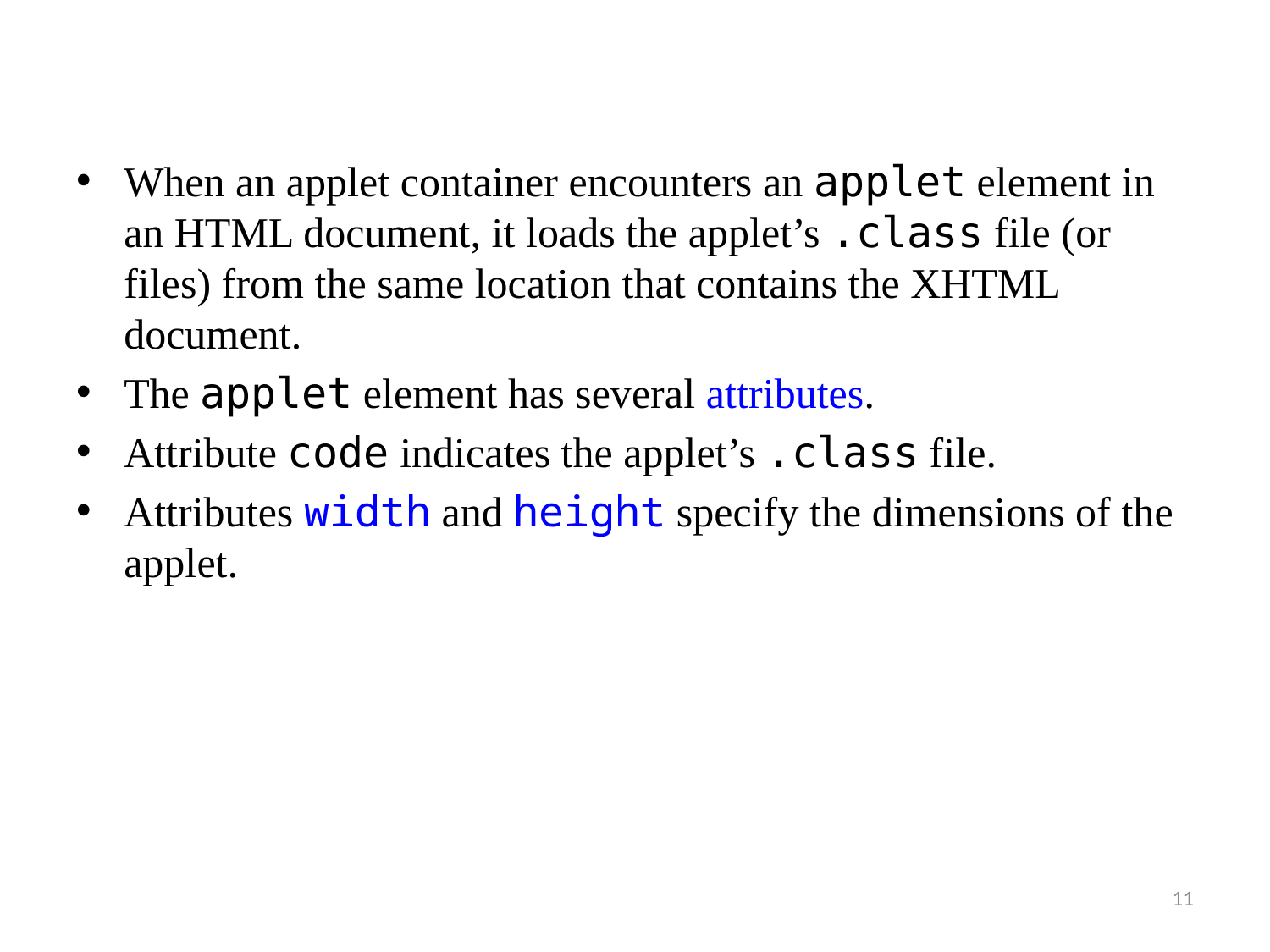

When an applet container encounters an applet element in an HTML document, it loads the applet’s .class file (or files) from the same location that contains the XHTML document.
The applet element has several attributes.
Attribute code indicates the applet’s .class file.
Attributes width and height specify the dimensions of the applet.
11